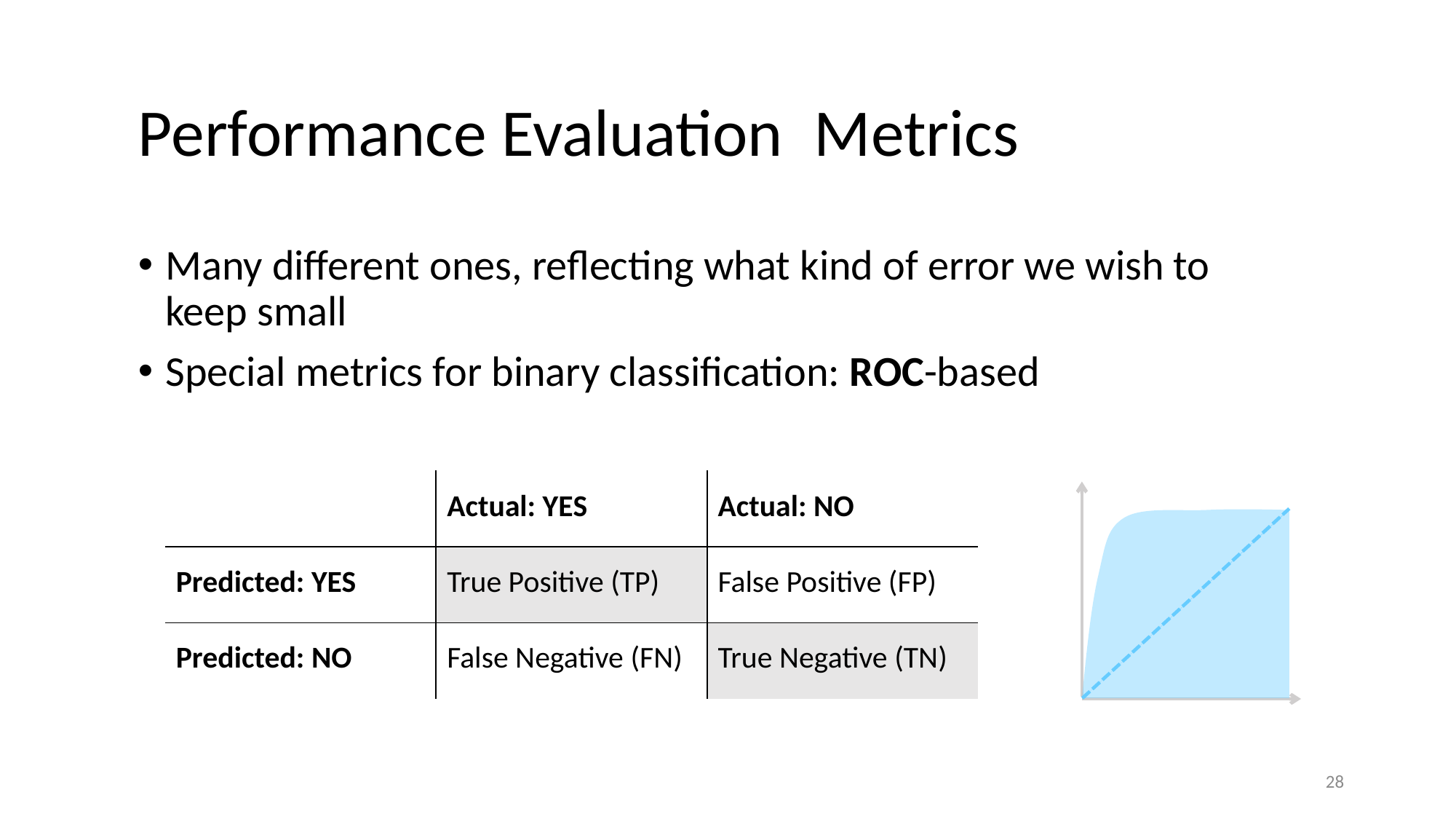

# Performance Evaluation  Metrics
Many different ones, reflecting what kind of error we wish to
keep small
Special metrics for binary classification: ROC-based

|  | Actual: YES | Actual: NO |
| --- | --- | --- |
| Predicted: YES | True Positive (TP) | False Positive (FP) |
| Predicted: NO | False Negative (FN) | True Negative (TN) |

28